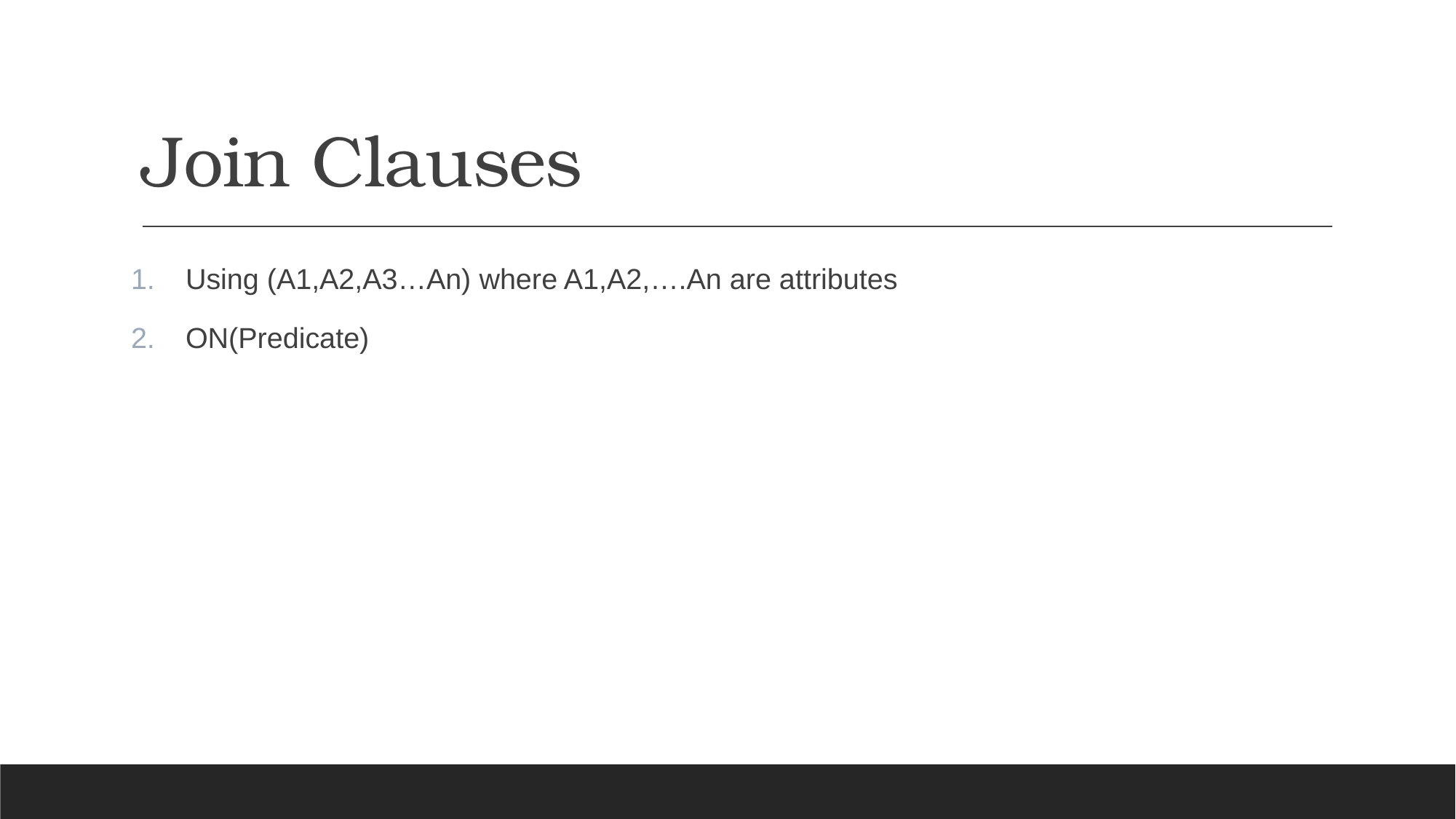

# Join Clauses
Using (A1,A2,A3…An) where A1,A2,….An are attributes
ON(Predicate)